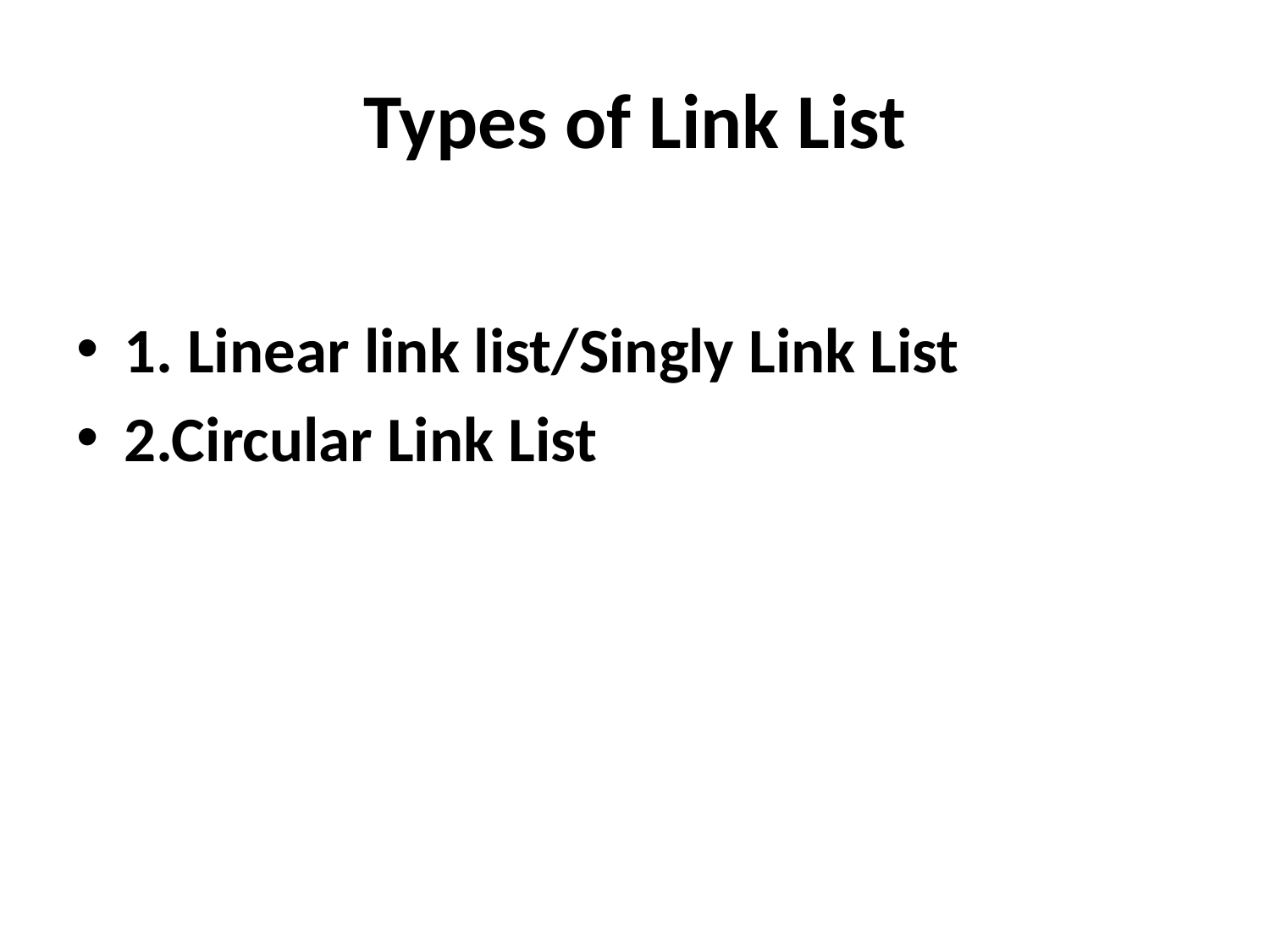

# Types of Link List

1. Linear link list/Singly Link List
2.Circular Link List